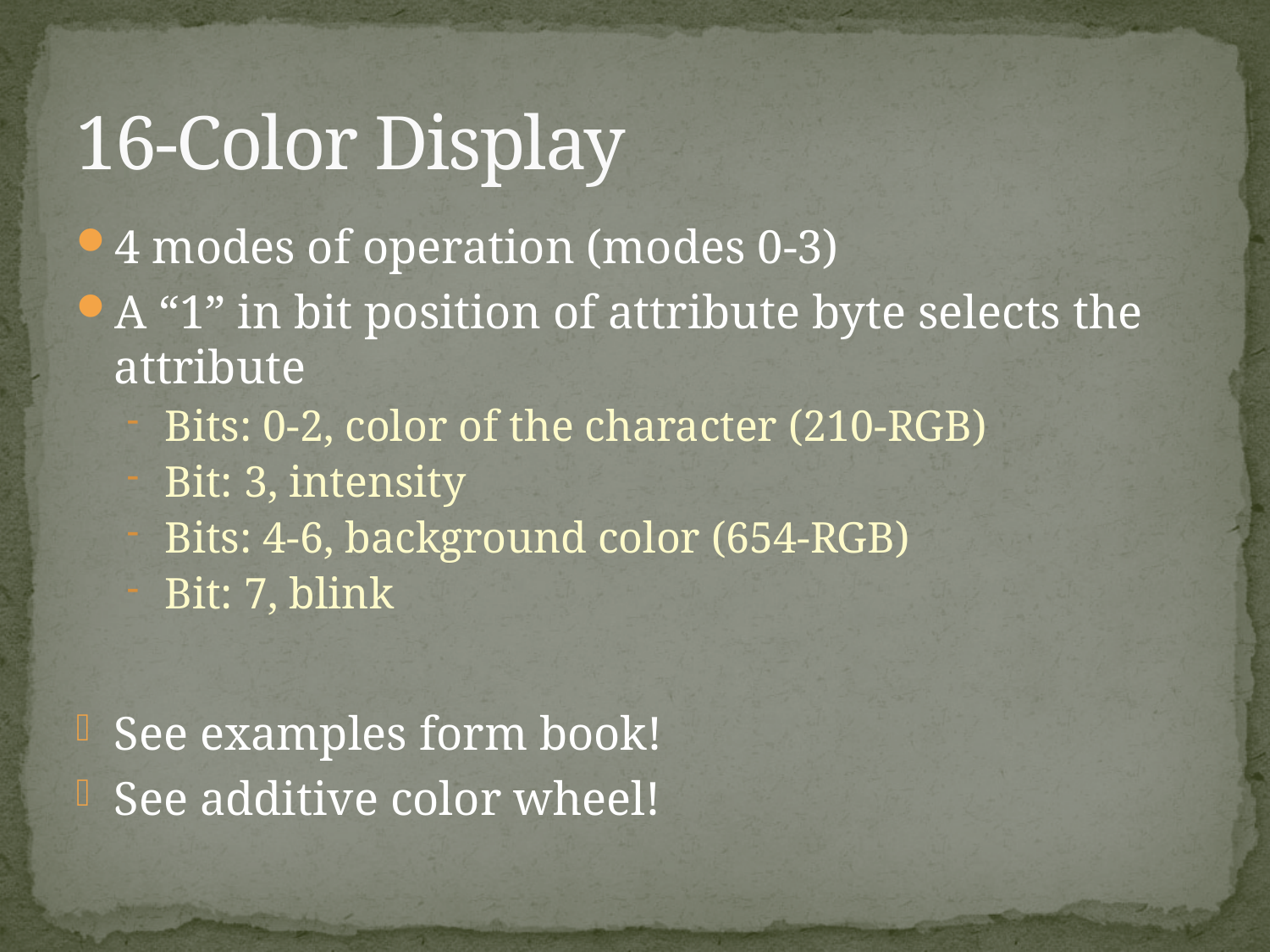

# 16-Color Display
4 modes of operation (modes 0-3)
A “1” in bit position of attribute byte selects the attribute
Bits: 0-2, color of the character (210-RGB)
Bit: 3, intensity
Bits: 4-6, background color (654-RGB)
Bit: 7, blink

See examples form book!
See additive color wheel!